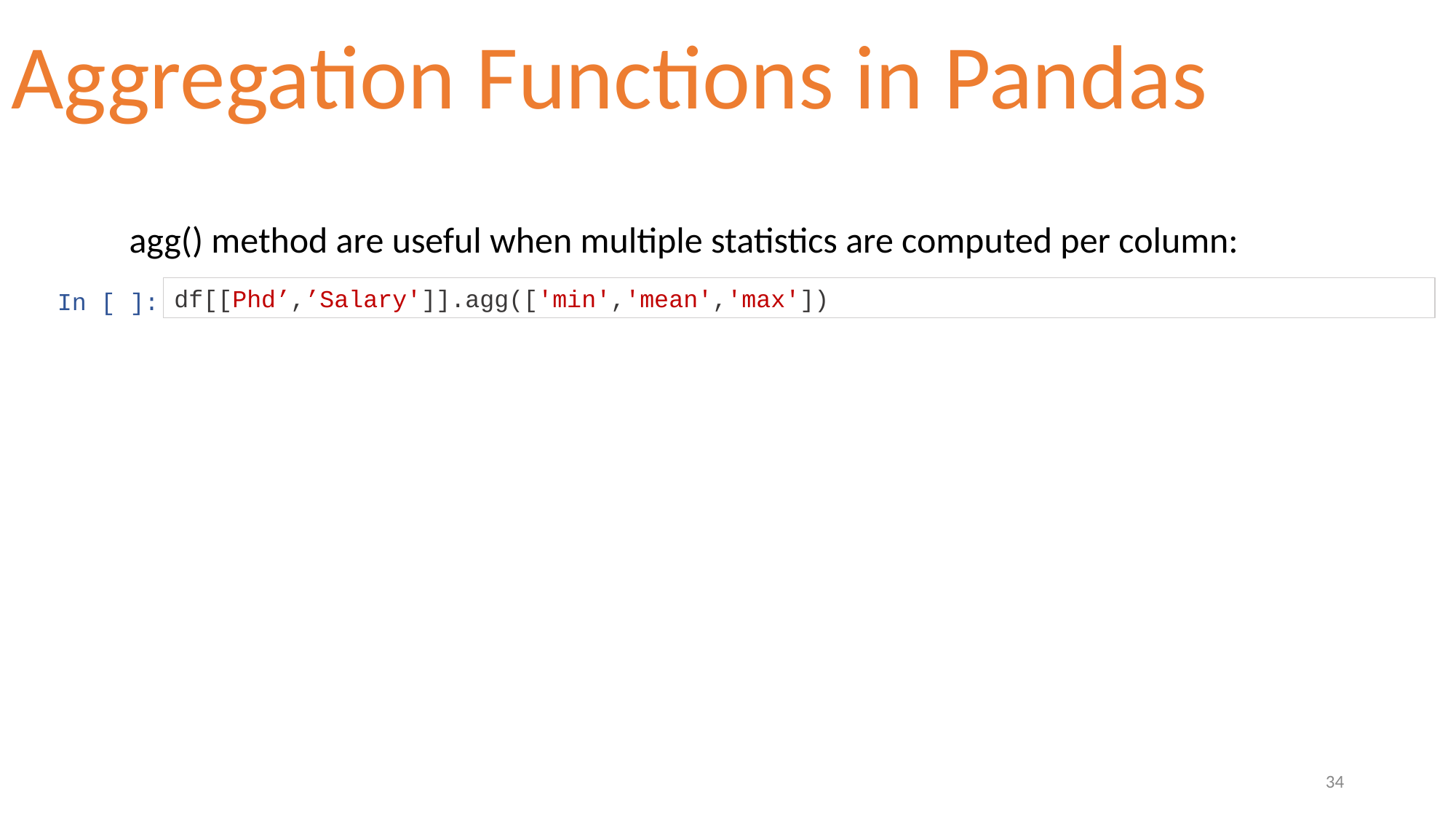

# Aggregation Functions in Pandas
agg() method are useful when multiple statistics are computed per column:

         In [ ]:
df[[Phd’,’Salary']].agg(['min','mean','max'])
34